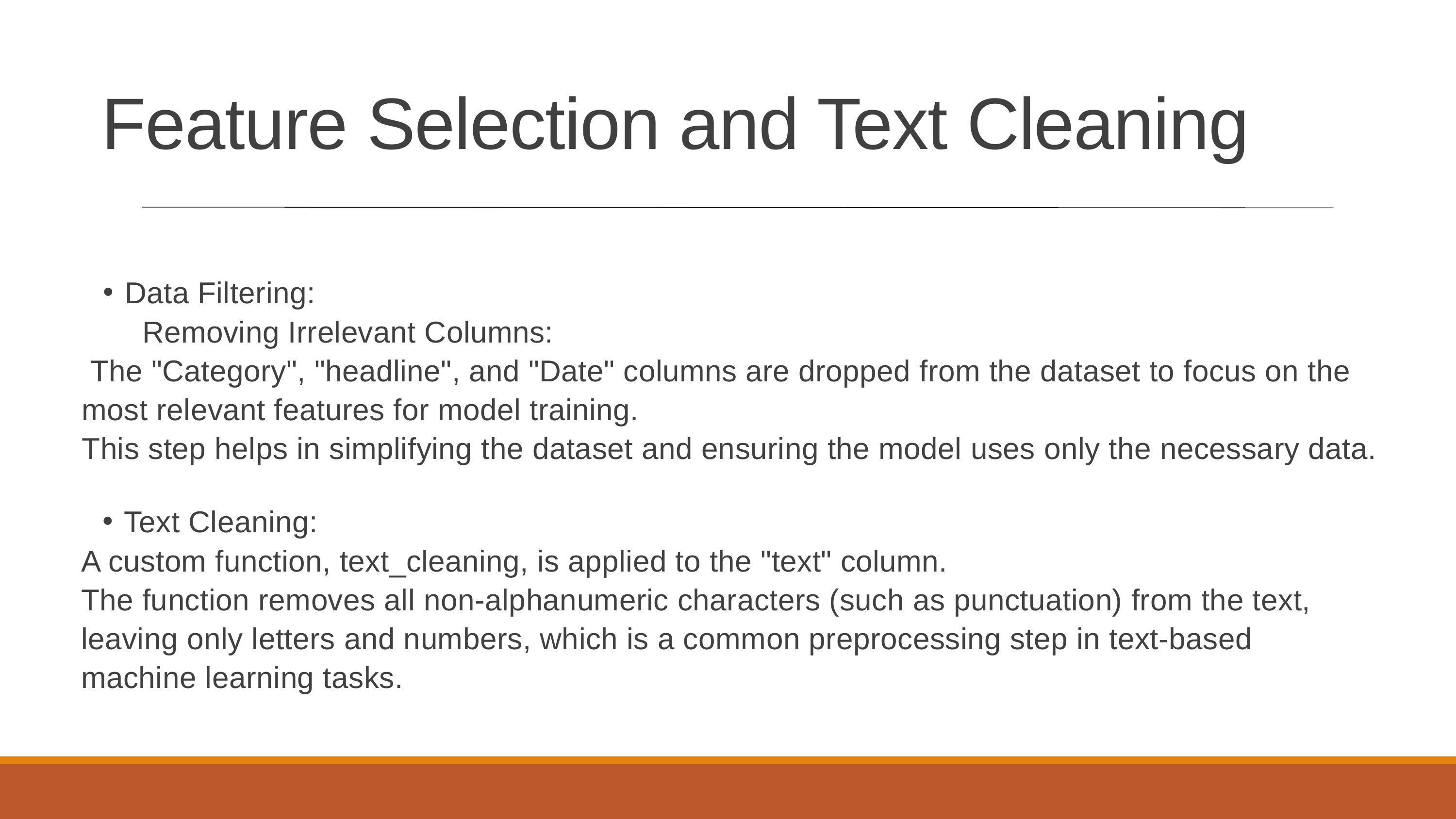

Feature Selection and Text Cleaning

Data Filtering:
       Removing Irrelevant Columns:
 The "Category", "headline", and "Date" columns are dropped from the dataset to focus on the most relevant features for model training.
This step helps in simplifying the dataset and ensuring the model uses only the necessary data.

Text Cleaning:
A custom function, text_cleaning, is applied to the "text" column.
The function removes all non-alphanumeric characters (such as punctuation) from the text, leaving only letters and numbers, which is a common preprocessing step in text-based machine learning tasks.